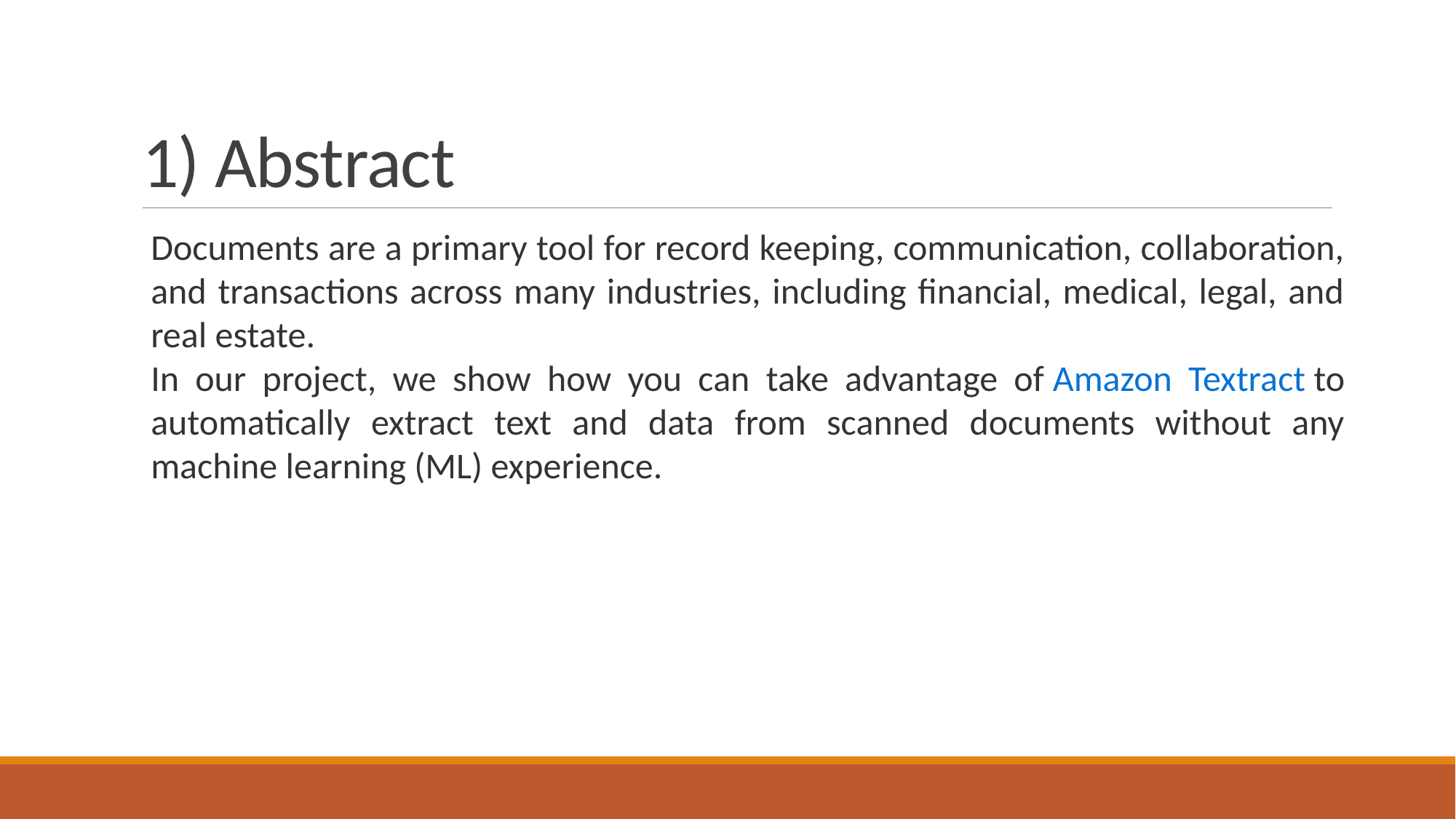

# 1) Abstract
Documents are a primary tool for record keeping, communication, collaboration, and transactions across many industries, including financial, medical, legal, and real estate.
In our project, we show how you can take advantage of Amazon Textract to automatically extract text and data from scanned documents without any machine learning (ML) experience.